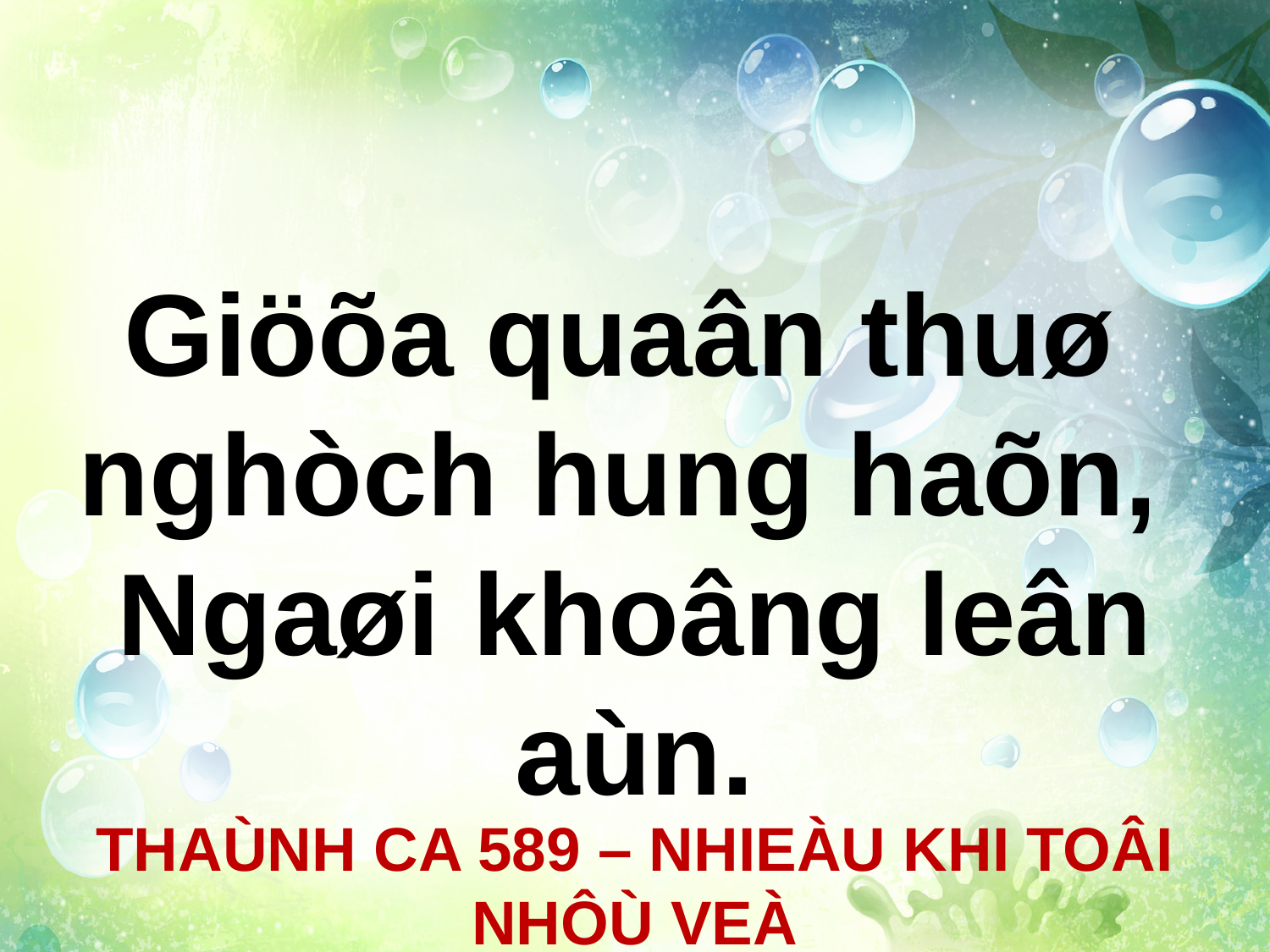

Giöõa quaân thuø
nghòch hung haõn,
Ngaøi khoâng leân aùn.
THAÙNH CA 589 – NHIEÀU KHI TOÂI NHÔÙ VEÀ